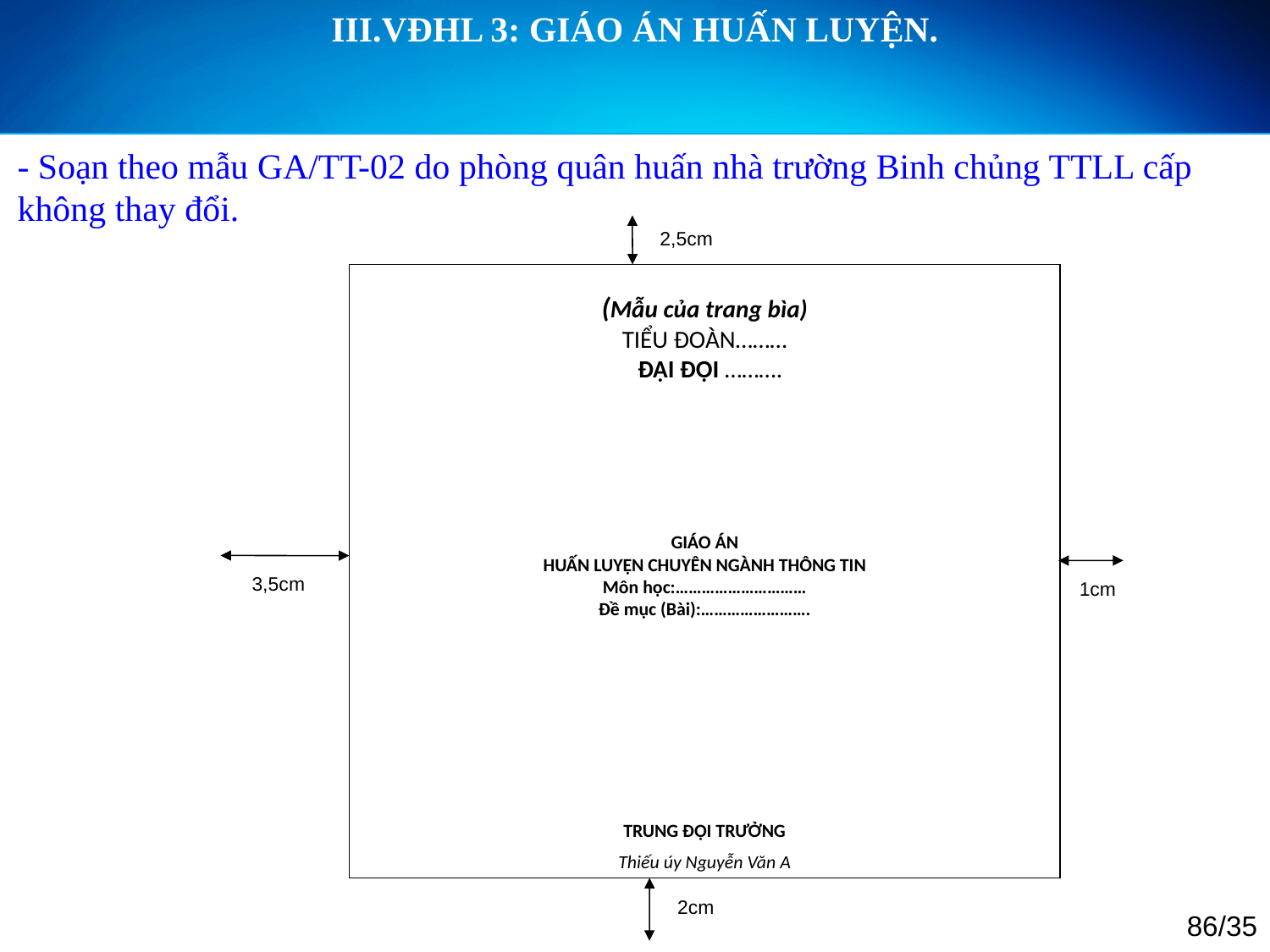

III.VĐHL 3: GIÁO ÁN HUẤN LUYỆN.
- Soạn theo mẫu GA/TT-02 do phòng quân huấn nhà trường Binh chủng TTLL cấp không thay đổi.

2,5cm

(Mẫu của trang bìa)
TIỂU ĐOÀN………
  ĐẠI ĐỘI ……….

GIÁO ÁN
HUẤN LUYỆN CHUYÊN NGÀNH THÔNG TIN
Môn học:…………………………
Đề mục (Bài):…………………….

TRUNG ĐỘI TRƯỞNG

Thiếu úy Nguyễn Văn A

3,5cm

1cm

2cm
86/35